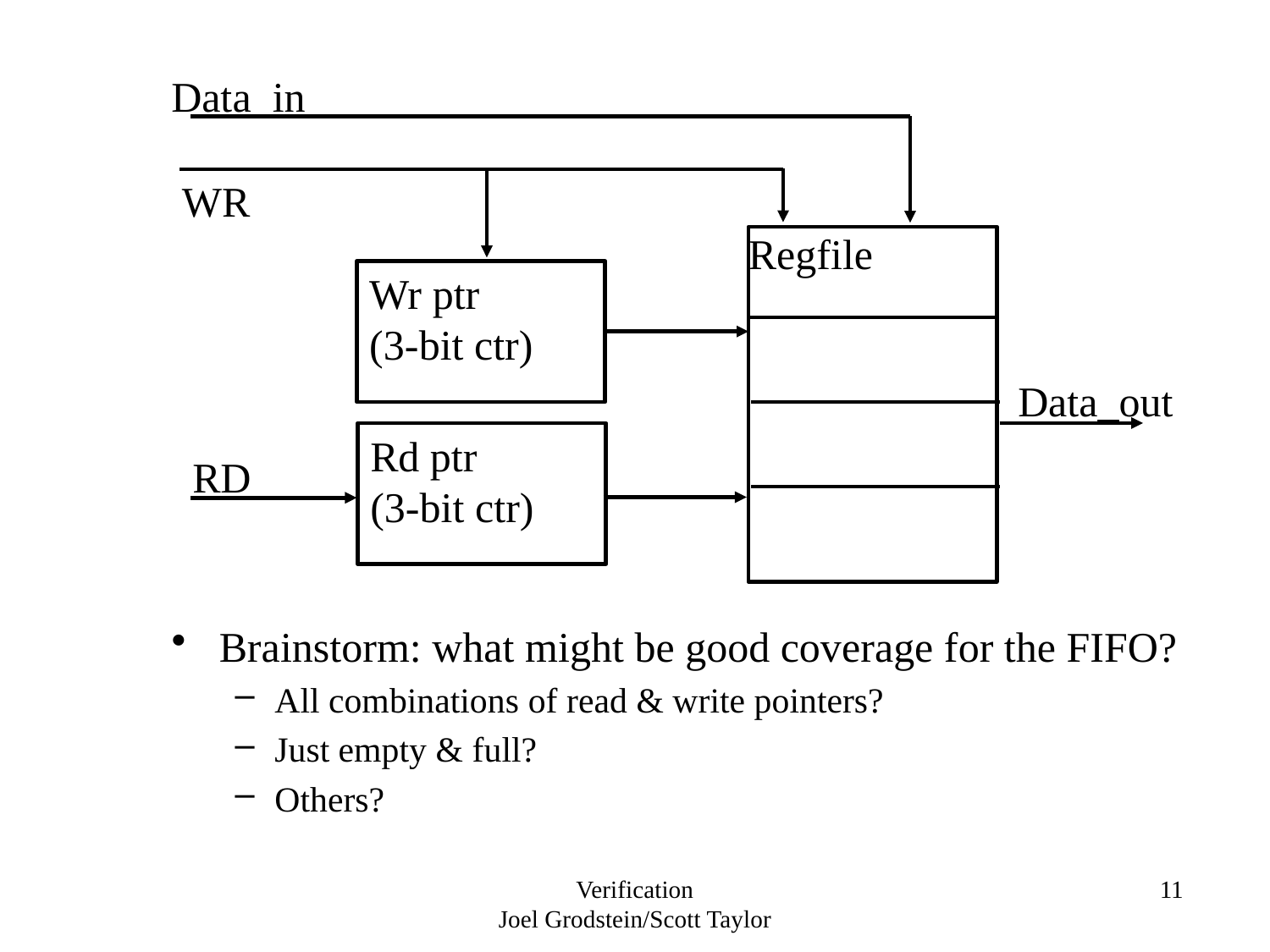

Data_in
WR
Regfile
Wr ptr
(3-bit ctr)
Data_out
Rd ptr
(3-bit ctr)

RD
Brainstorm: what might be good coverage for the FIFO?
All combinations of read & write pointers?
Just empty & full?
Others?

Verification
Joel Grodstein/Scott Taylor